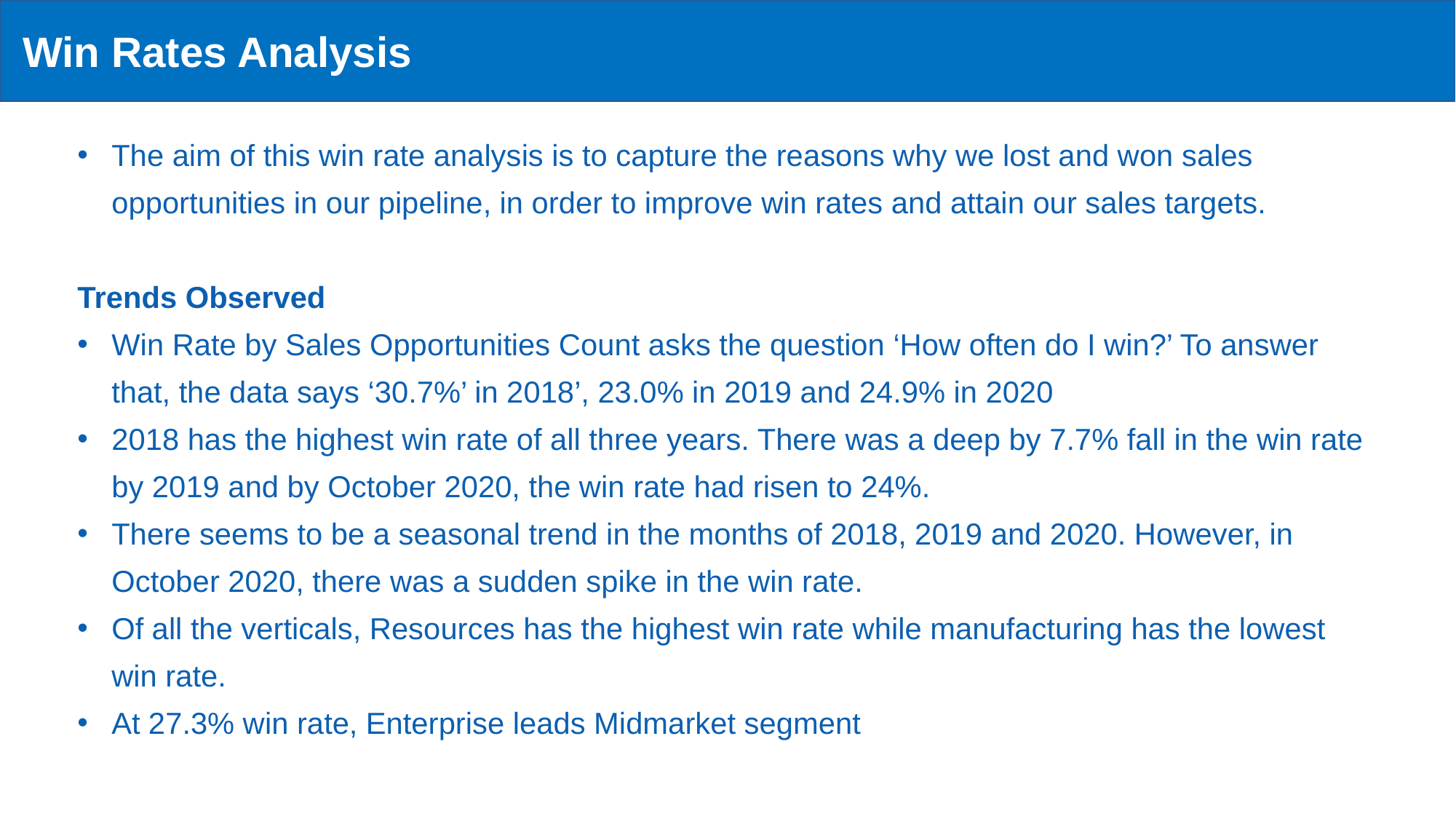

Win Rates Analysis
The aim of this win rate analysis is to capture the reasons why we lost and won sales opportunities in our pipeline, in order to improve win rates and attain our sales targets.

Trends Observed
Win Rate by Sales Opportunities Count asks the question ‘How often do I win?’ To answer that, the data says ‘30.7%’ in 2018’, 23.0% in 2019 and 24.9% in 2020
2018 has the highest win rate of all three years. There was a deep by 7.7% fall in the win rate by 2019 and by October 2020, the win rate had risen to 24%.
There seems to be a seasonal trend in the months of 2018, 2019 and 2020. However, in October 2020, there was a sudden spike in the win rate.
Of all the verticals, Resources has the highest win rate while manufacturing has the lowest win rate.
At 27.3% win rate, Enterprise leads Midmarket segment